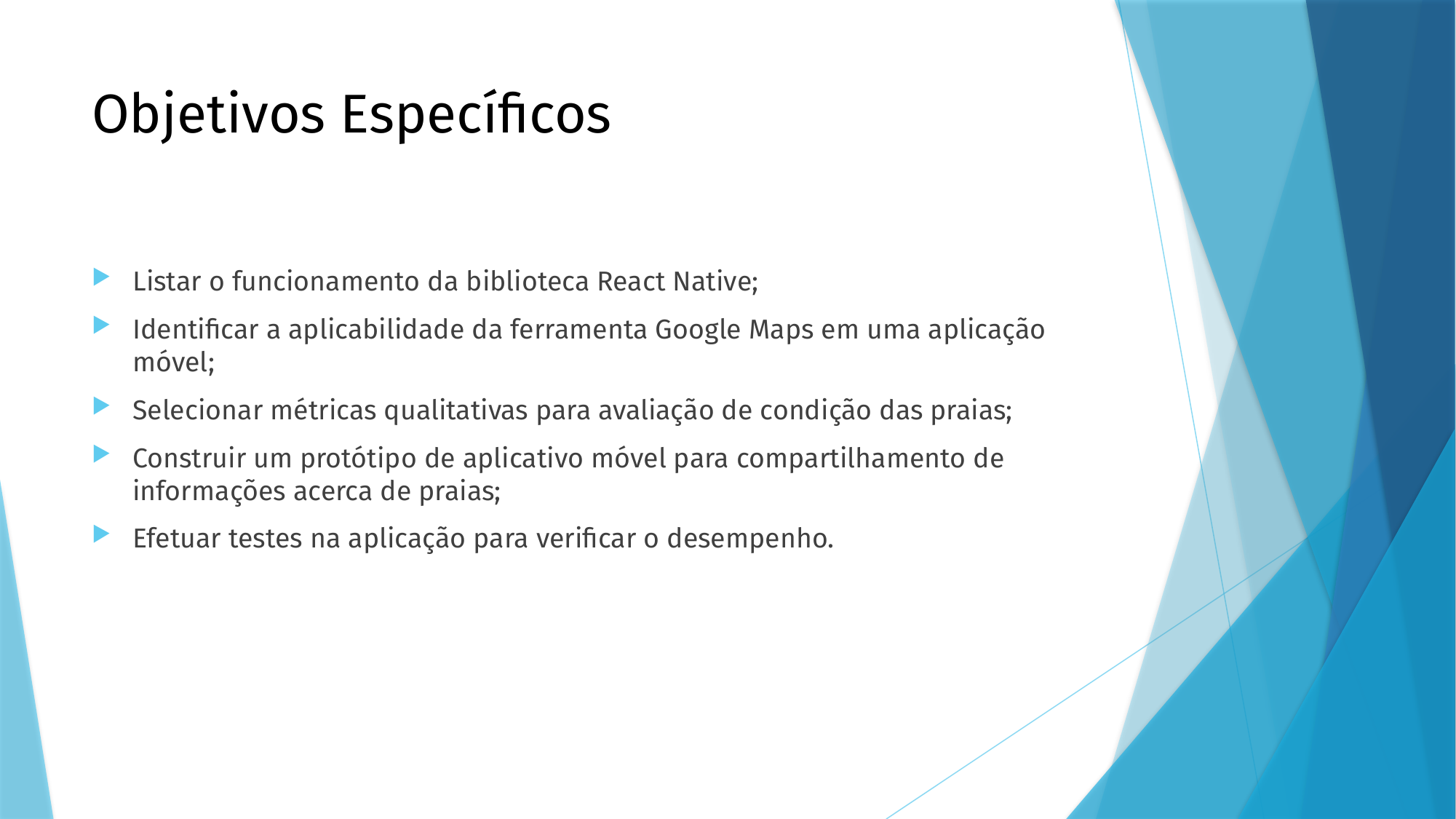

# Objetivos Específicos
Listar o funcionamento da biblioteca React Native;
Identificar a aplicabilidade da ferramenta Google Maps em uma aplicação móvel;
Selecionar métricas qualitativas para avaliação de condição das praias;
Construir um protótipo de aplicativo móvel para compartilhamento de informações acerca de praias;
Efetuar testes na aplicação para verificar o desempenho.